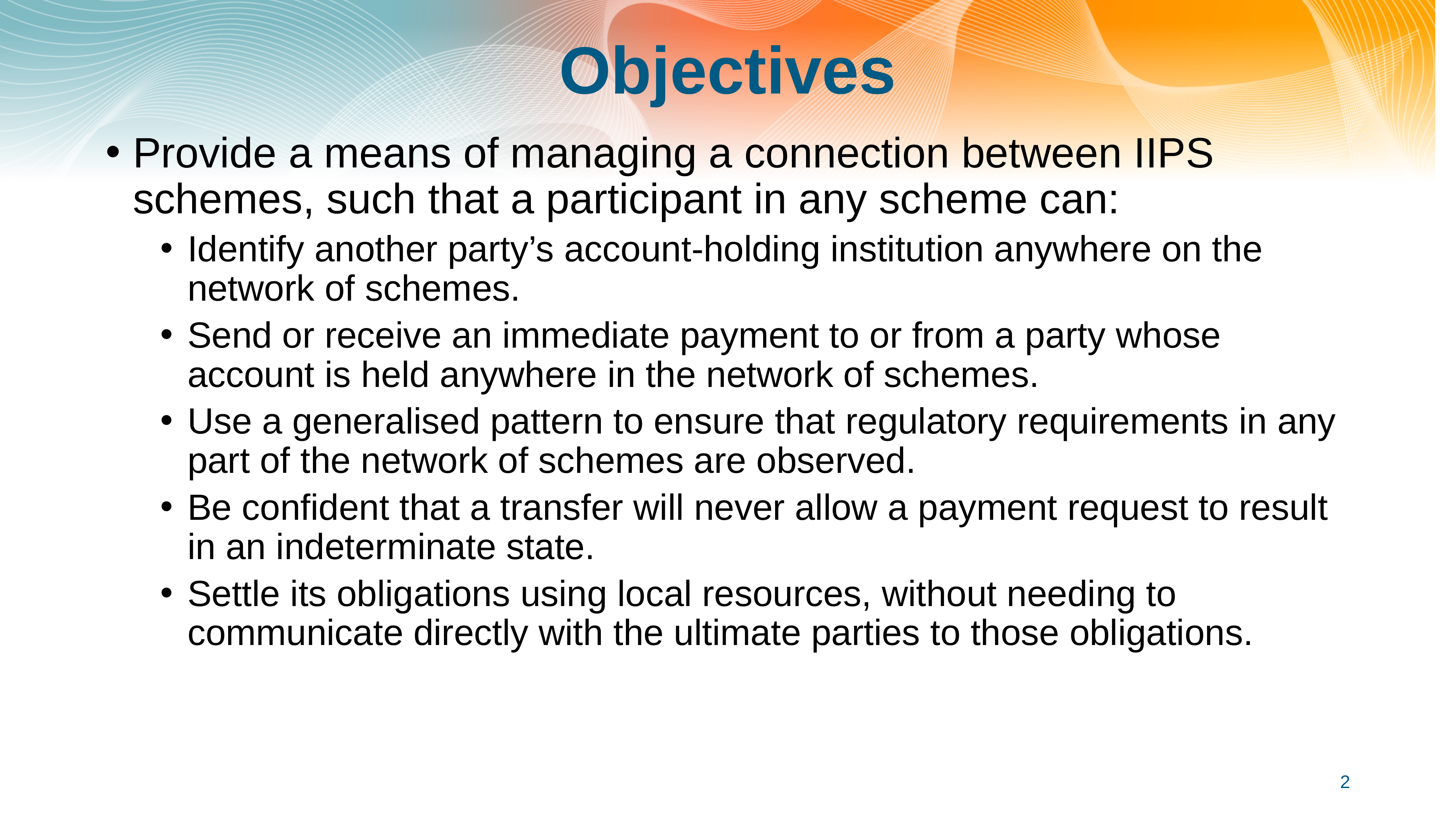

# Objectives
Provide a means of managing a connection between IIPS schemes, such that a participant in any scheme can:
Identify another party’s account-holding institution anywhere on the network of schemes.
Send or receive an immediate payment to or from a party whose account is held anywhere in the network of schemes.
Use a generalised pattern to ensure that regulatory requirements in any part of the network of schemes are observed.
Be confident that a transfer will never allow a payment request to result in an indeterminate state.
Settle its obligations using local resources, without needing to communicate directly with the ultimate parties to those obligations.
2